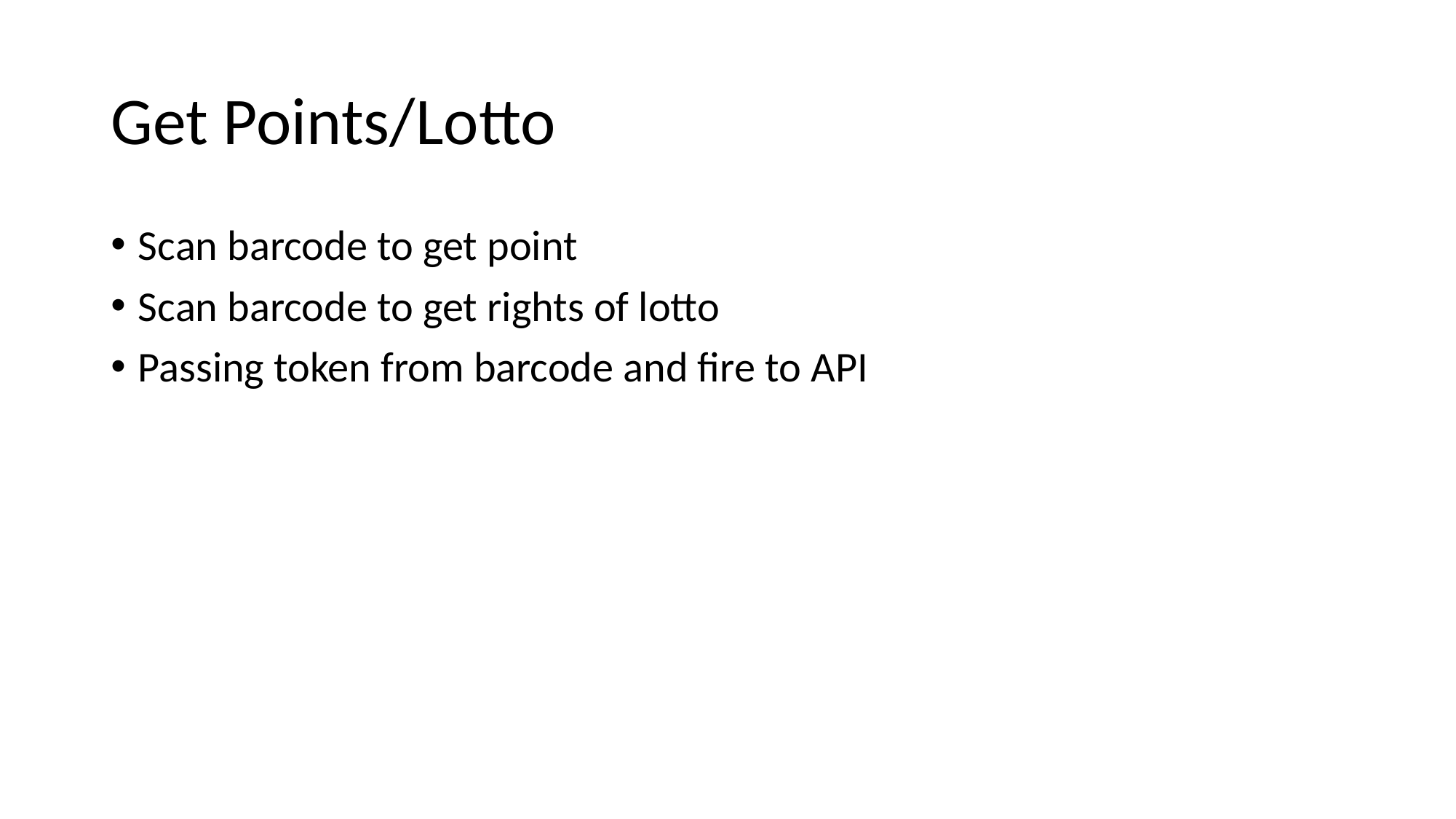

# Get Points/Lotto
Scan barcode to get point
Scan barcode to get rights of lotto
Passing token from barcode and fire to API